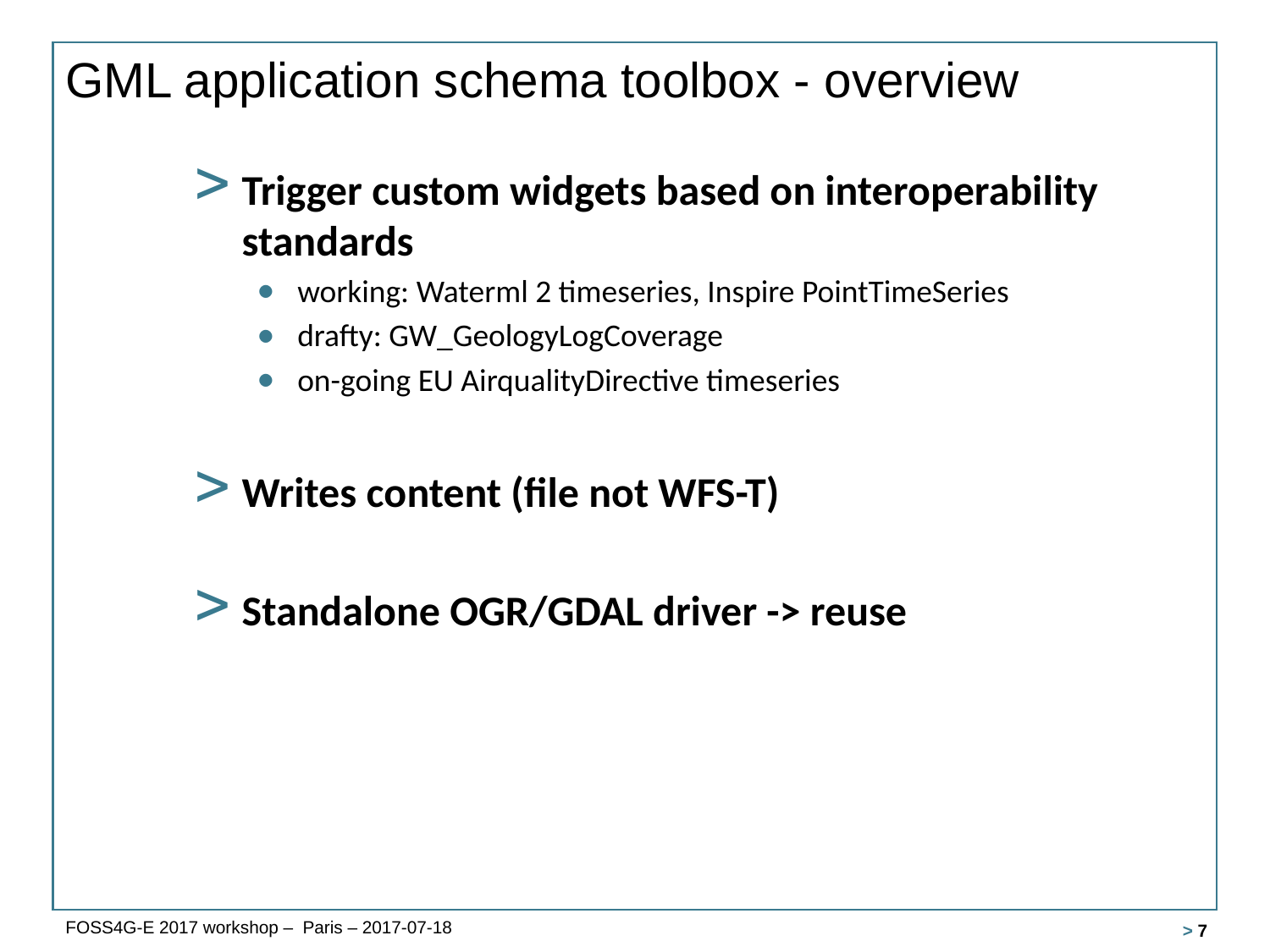

# GML application schema toolbox - overview
Trigger custom widgets based on interoperability standards
working: Waterml 2 timeseries, Inspire PointTimeSeries
drafty: GW_GeologyLogCoverage
on-going EU AirqualityDirective timeseries

Writes content (file not WFS-T)

Standalone OGR/GDAL driver -> reuse

FOSS4G-E 2017 workshop –  Paris – 2017-07-18
 > 7